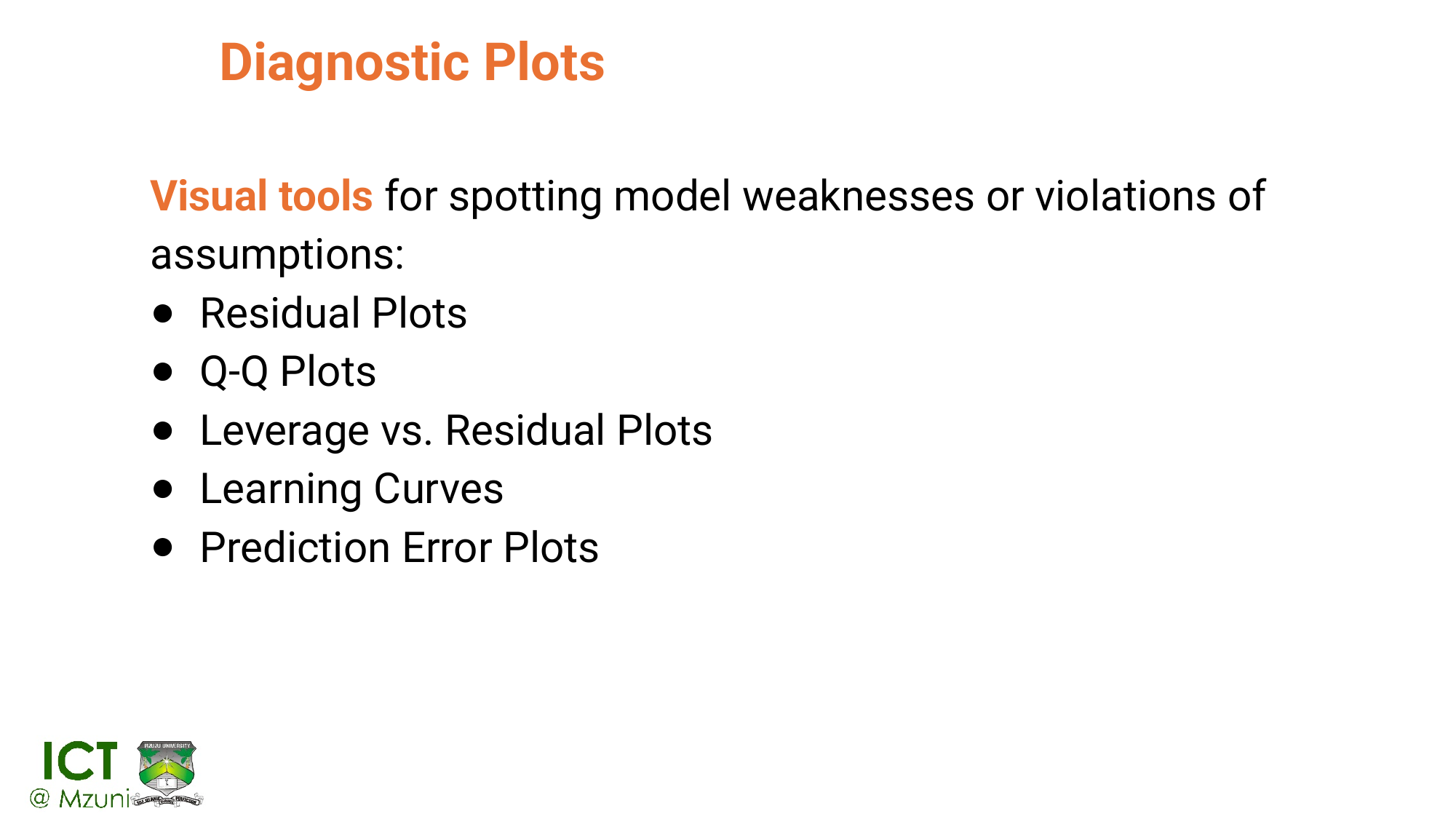

# Diagnostic Plots
Visual tools for spotting model weaknesses or violations of assumptions:
Residual Plots
Q-Q Plots
Leverage vs. Residual Plots
Learning Curves
Prediction Error Plots